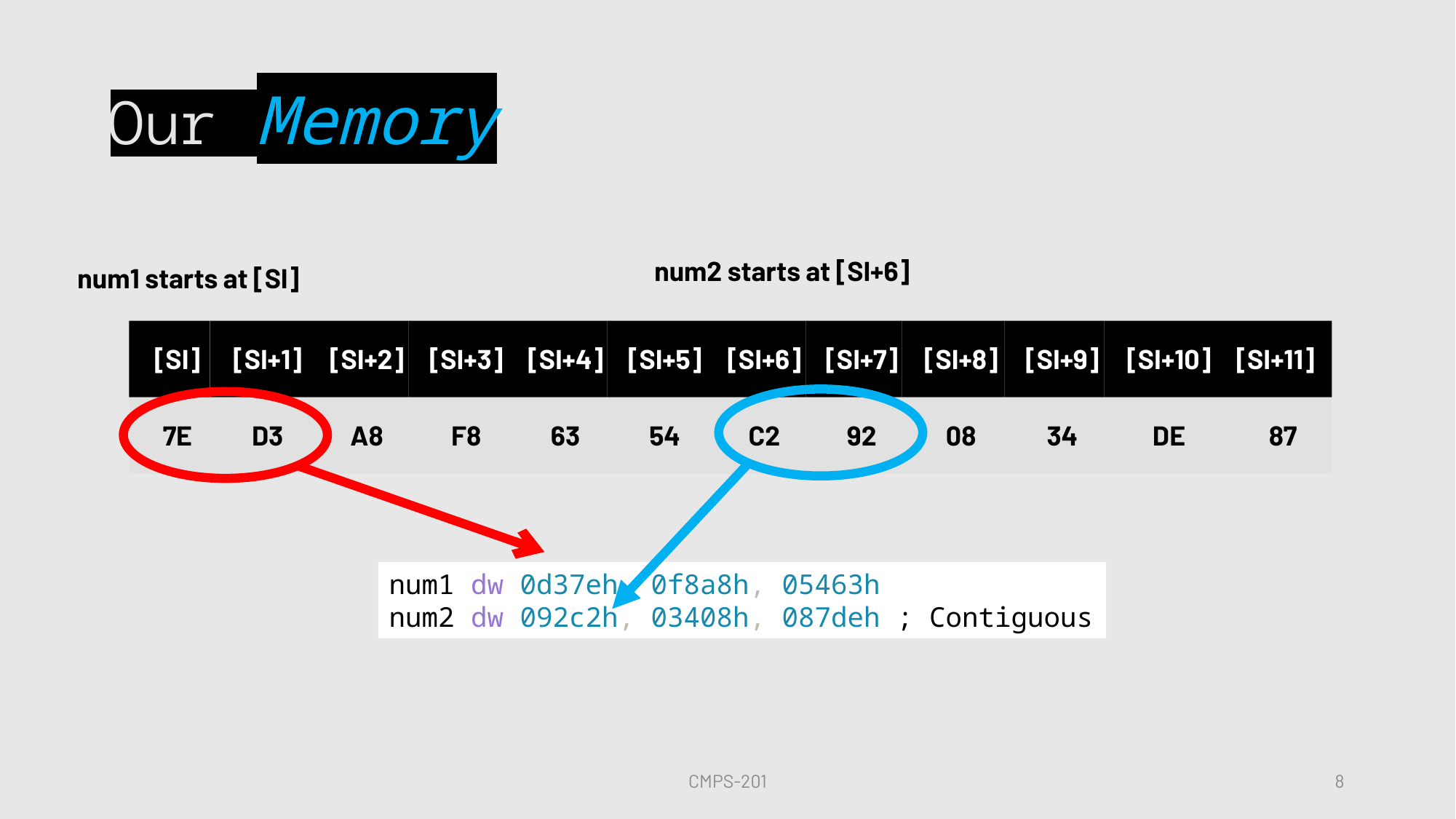

# Our Memory
num2 starts at [SI+6]
num1 starts at [SI]

[SI]
[SI+1]
[SI+2]
[SI+3]
[SI+4]
[SI+5]
[SI+6]
[SI+7]
[SI+8]
[SI+9]
[SI+10]
[SI+11]

7E
D3
A8
F8
63
54
C2
92
08
34
DE
87
num1 dw 0d37eh, 0f8a8h, 05463h
num2 dw 092c2h, 03408h, 087deh ; Contiguous
CMPS-201
8